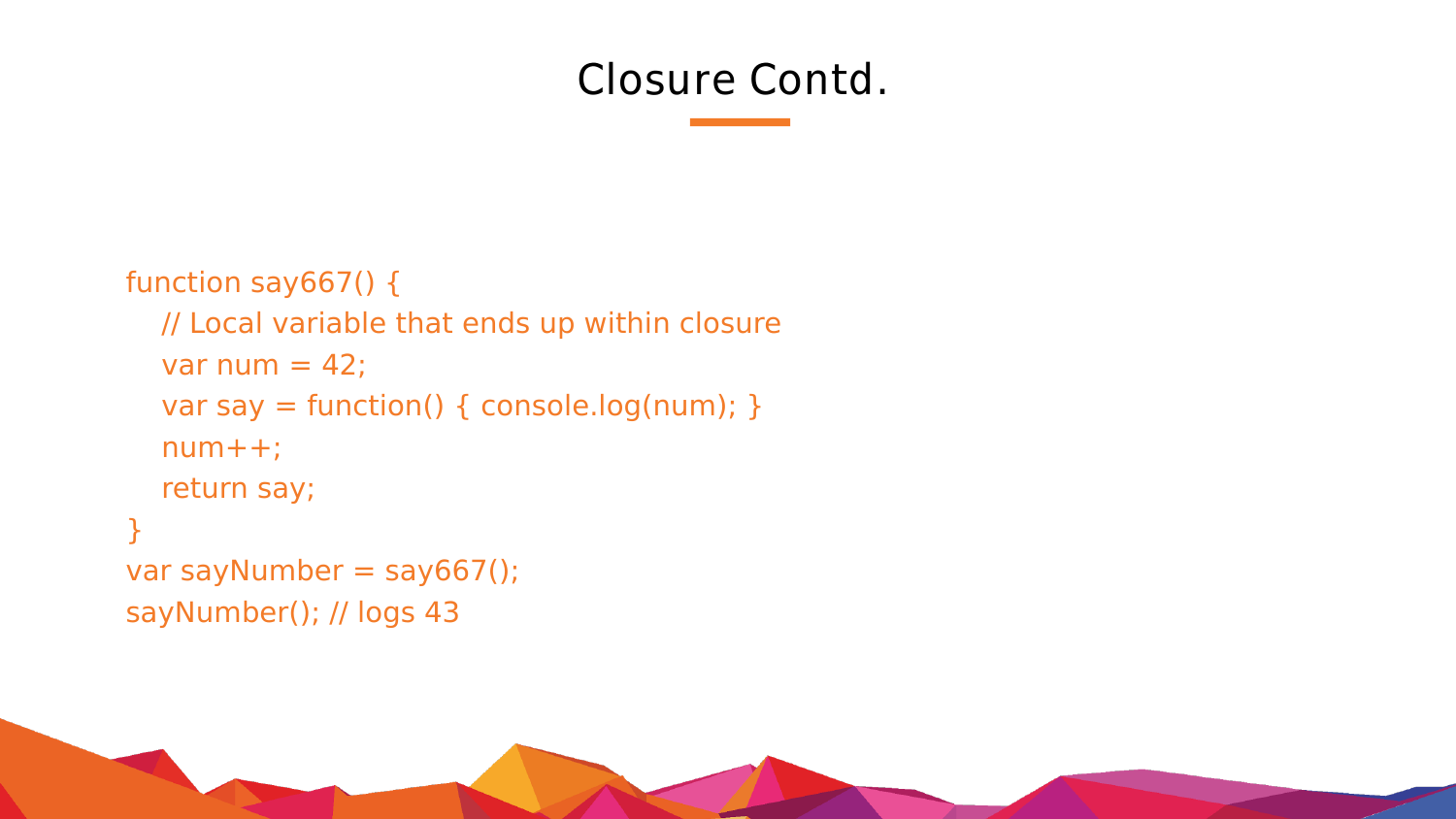

# Closure Contd.

function say667() {
    // Local variable that ends up within closure
    var num = 42;
    var say = function() { console.log(num); }
    num++;
    return say;
}
var sayNumber = say667();
sayNumber(); // logs 43